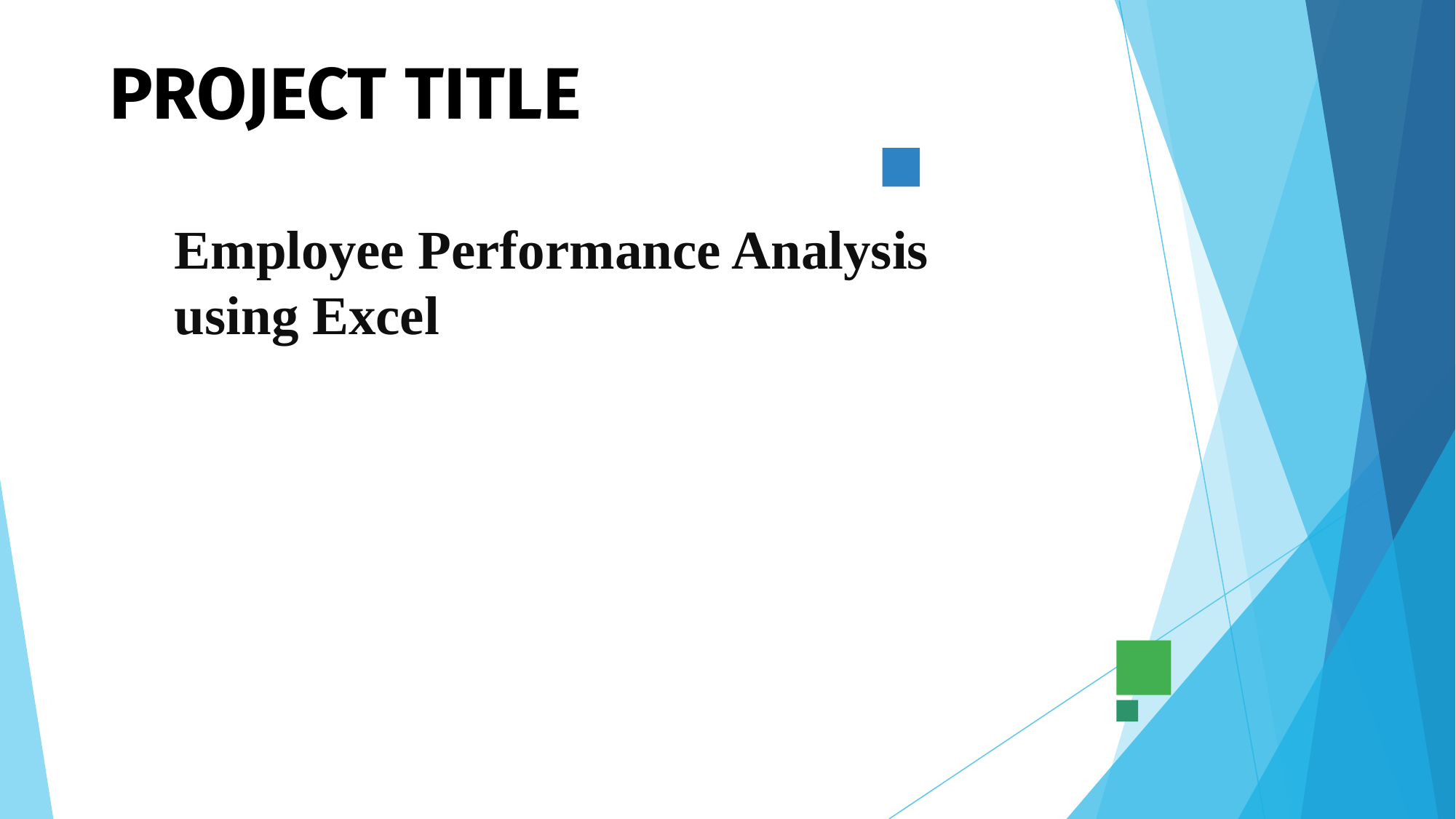

# PROJECT TITLE

Employee Performance Analysis using Excel